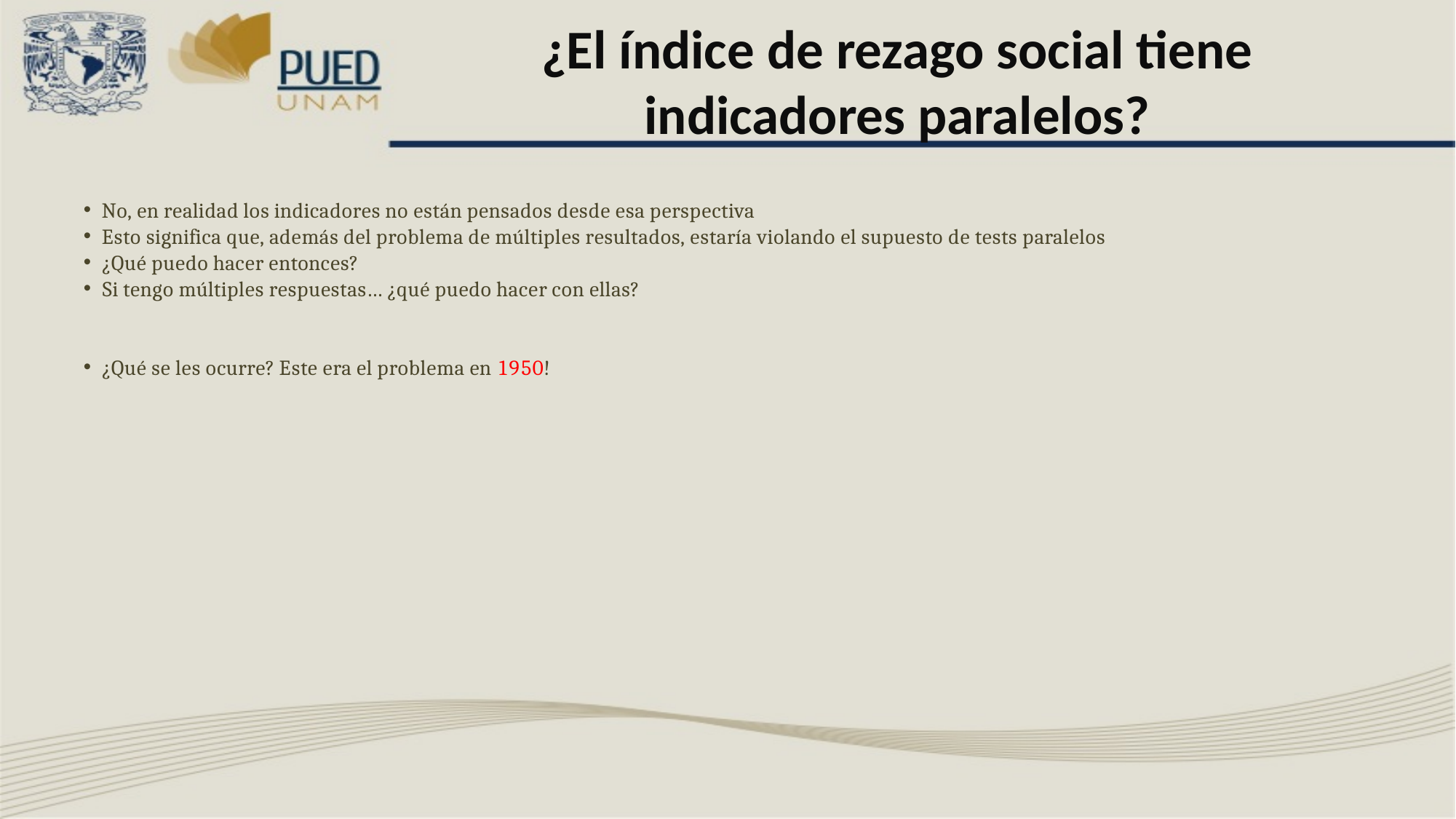

# ¿El índice de rezago social tiene indicadores paralelos?
No, en realidad los indicadores no están pensados desde esa perspectiva
Esto significa que, además del problema de múltiples resultados, estaría violando el supuesto de tests paralelos
¿Qué puedo hacer entonces?
Si tengo múltiples respuestas… ¿qué puedo hacer con ellas?

¿Qué se les ocurre? Este era el problema en 1950!